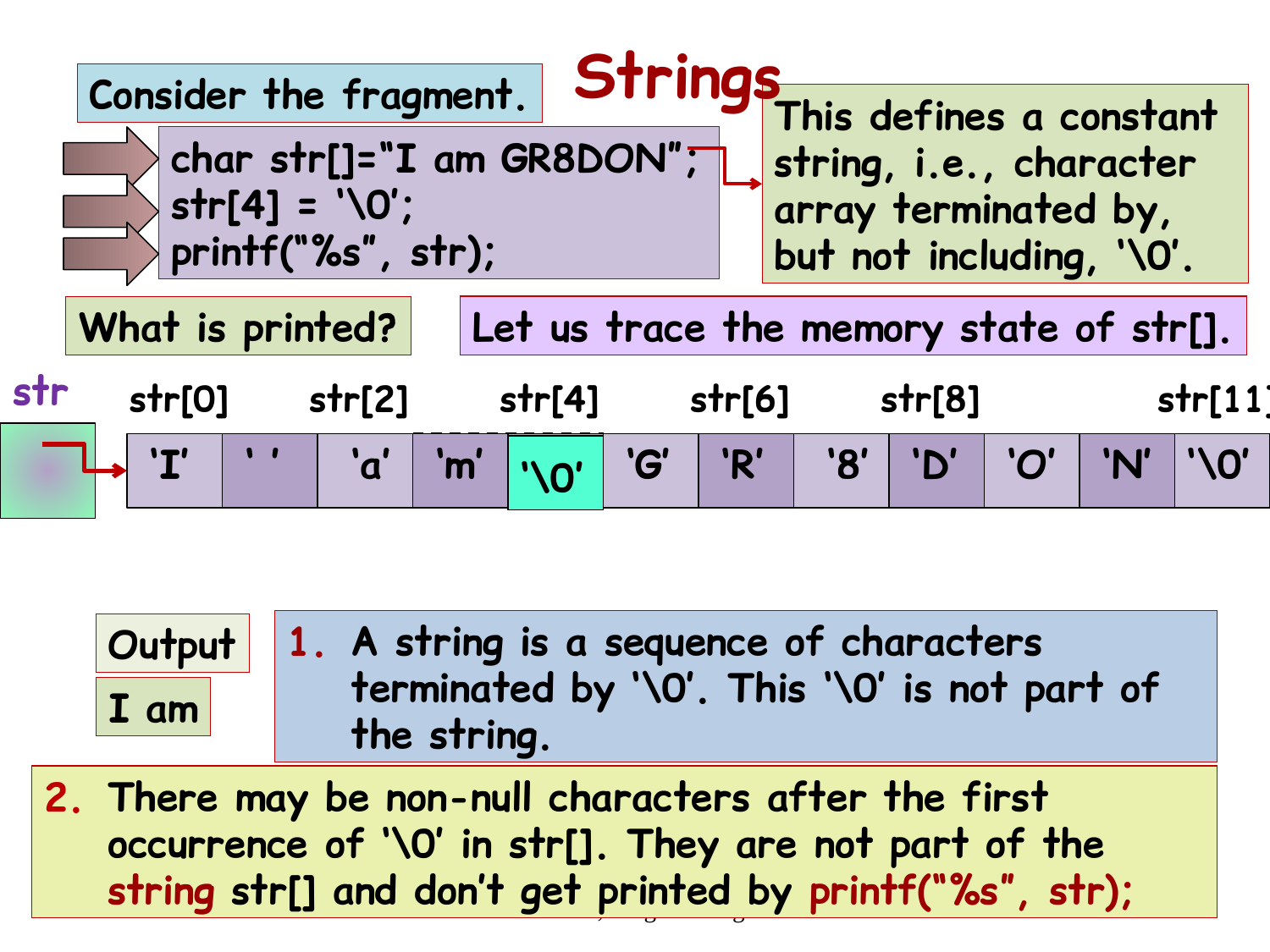

Strings
Consider the fragment.
This defines a constant string, i.e., character array terminated by, but not including, ‘\0’.

char str[]=“I am GR8DON”;
str[4] = ‘\0’;
printf(“%s”, str);

What is printed?
Let us trace the memory state of str[].
str
str[0]
str[2]
str[4]
str[6]
str[8]
str[11]

‘I’

‘ ’

‘a’

‘m’

‘ ’

‘G’
‘R’

‘8’

‘D’

‘O’

‘N’

‘\0’

‘\0’
A string is a sequence of characters terminated by ‘\0’. This ‘\0’ is not part of the string.
Output
I am
There may be non-null characters after the first occurrence of ‘\0’ in str[]. They are not part of the string str[] and don’t get printed by printf(“%s”, str);
16
Esc101, Programming